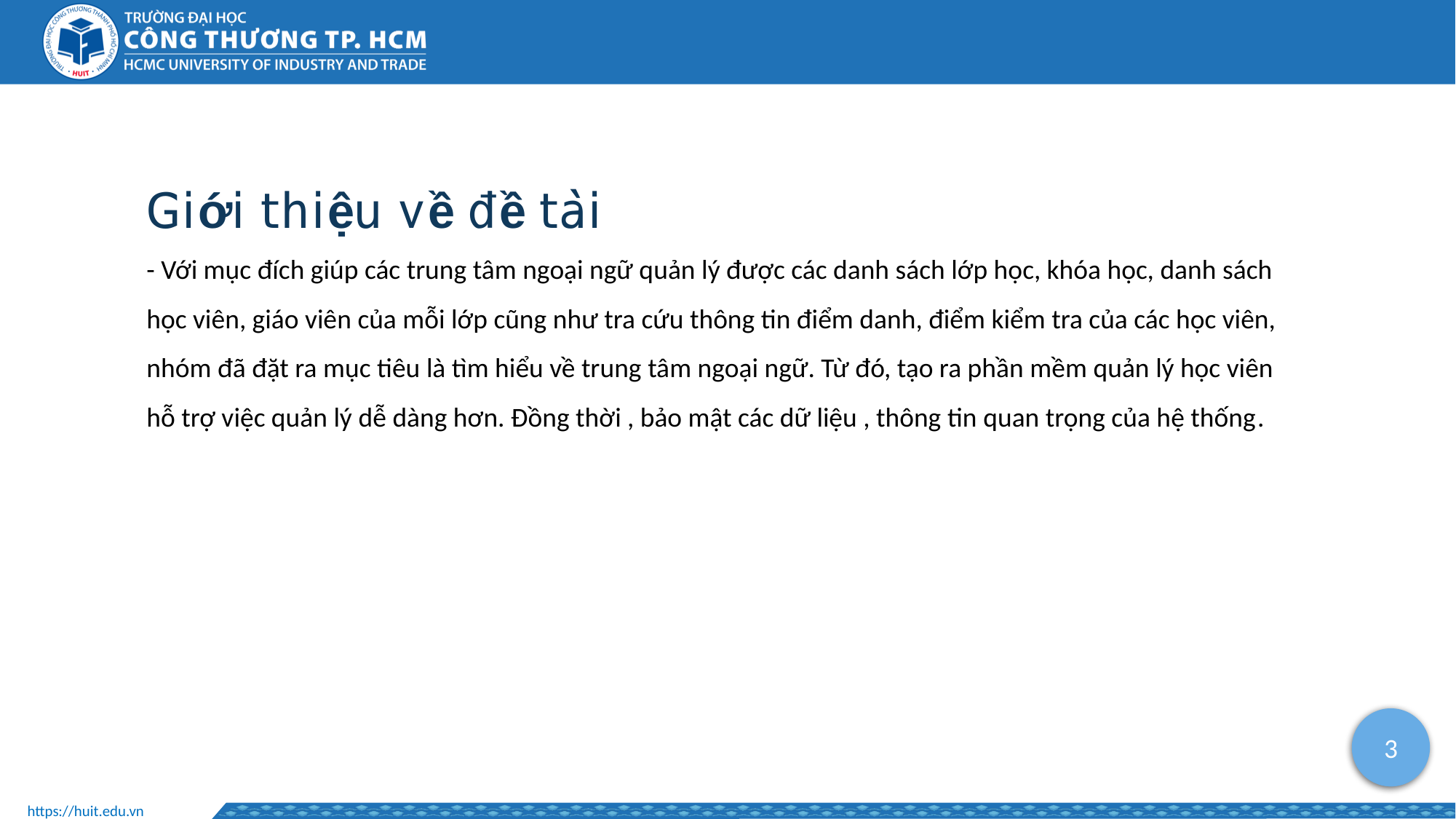

Giới thiệu về đề tài
- Với mục đích giúp các trung tâm ngoại ngữ quản lý được các danh sách lớp học, khóa học, danh sách học viên, giáo viên của mỗi lớp cũng như tra cứu thông tin điểm danh, điểm kiểm tra của các học viên, nhóm đã đặt ra mục tiêu là tìm hiểu về trung tâm ngoại ngữ. Từ đó, tạo ra phần mềm quản lý học viên hỗ trợ việc quản lý dễ dàng hơn. Đồng thời , bảo mật các dữ liệu , thông tin quan trọng của hệ thống.
3